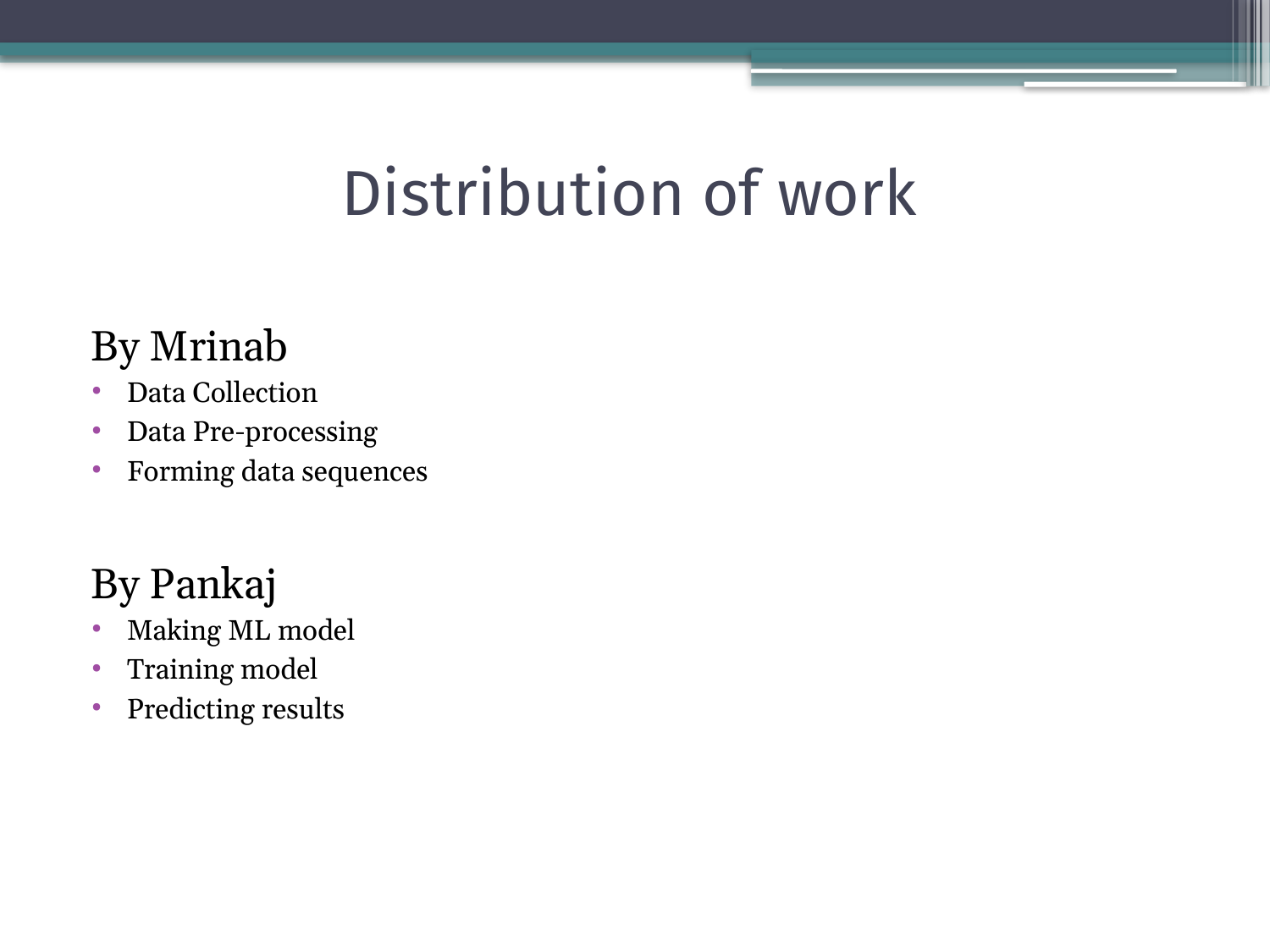

# Distribution of work

By Mrinab
Data Collection
Data Pre-processing
Forming data sequences

By Pankaj
Making ML model
Training model
Predicting results